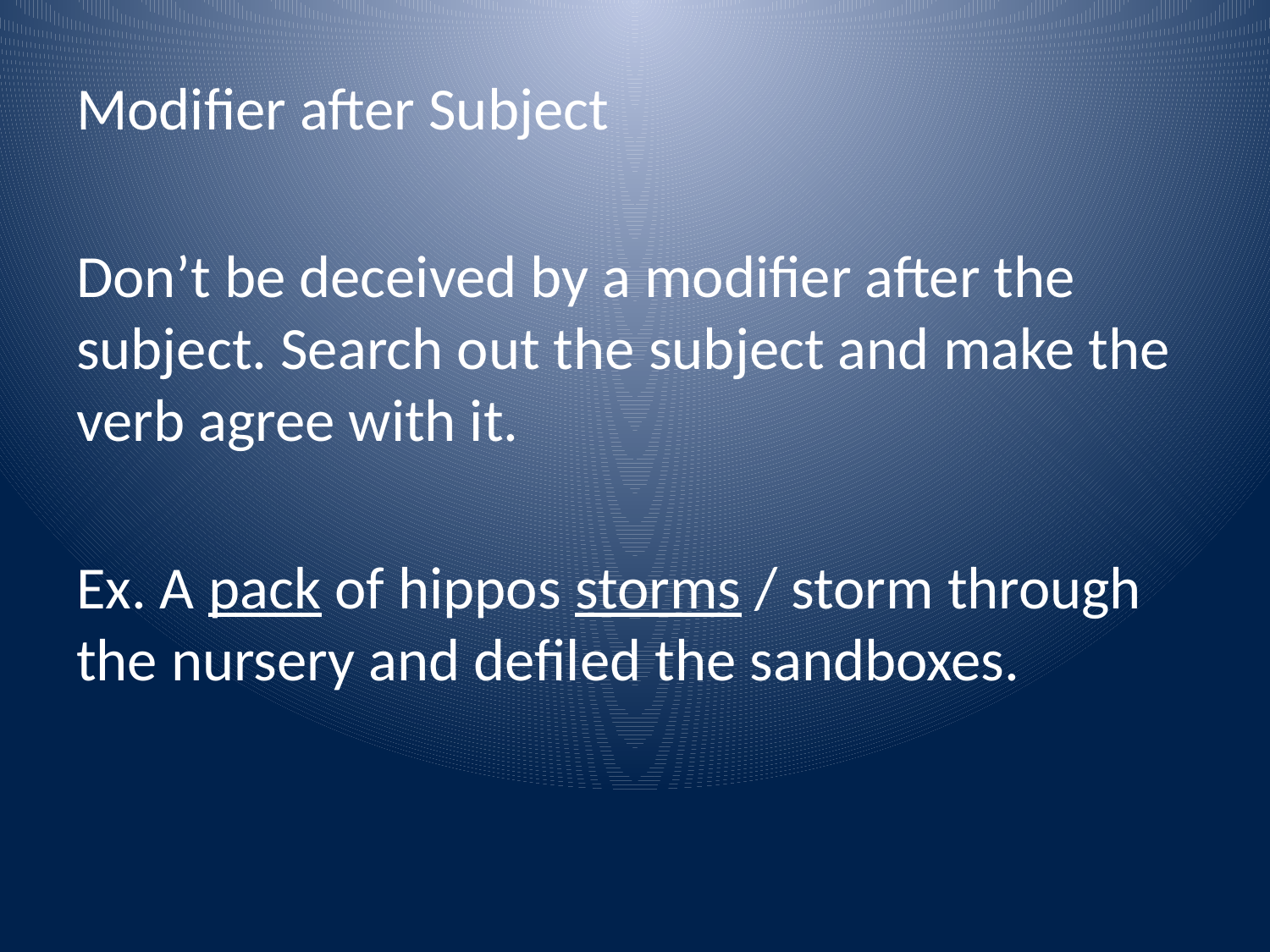

Modifier after Subject

Don’t be deceived by a modifier after the subject. Search out the subject and make the verb agree with it.

Ex. A pack of hippos storms / storm through the nursery and defiled the sandboxes.